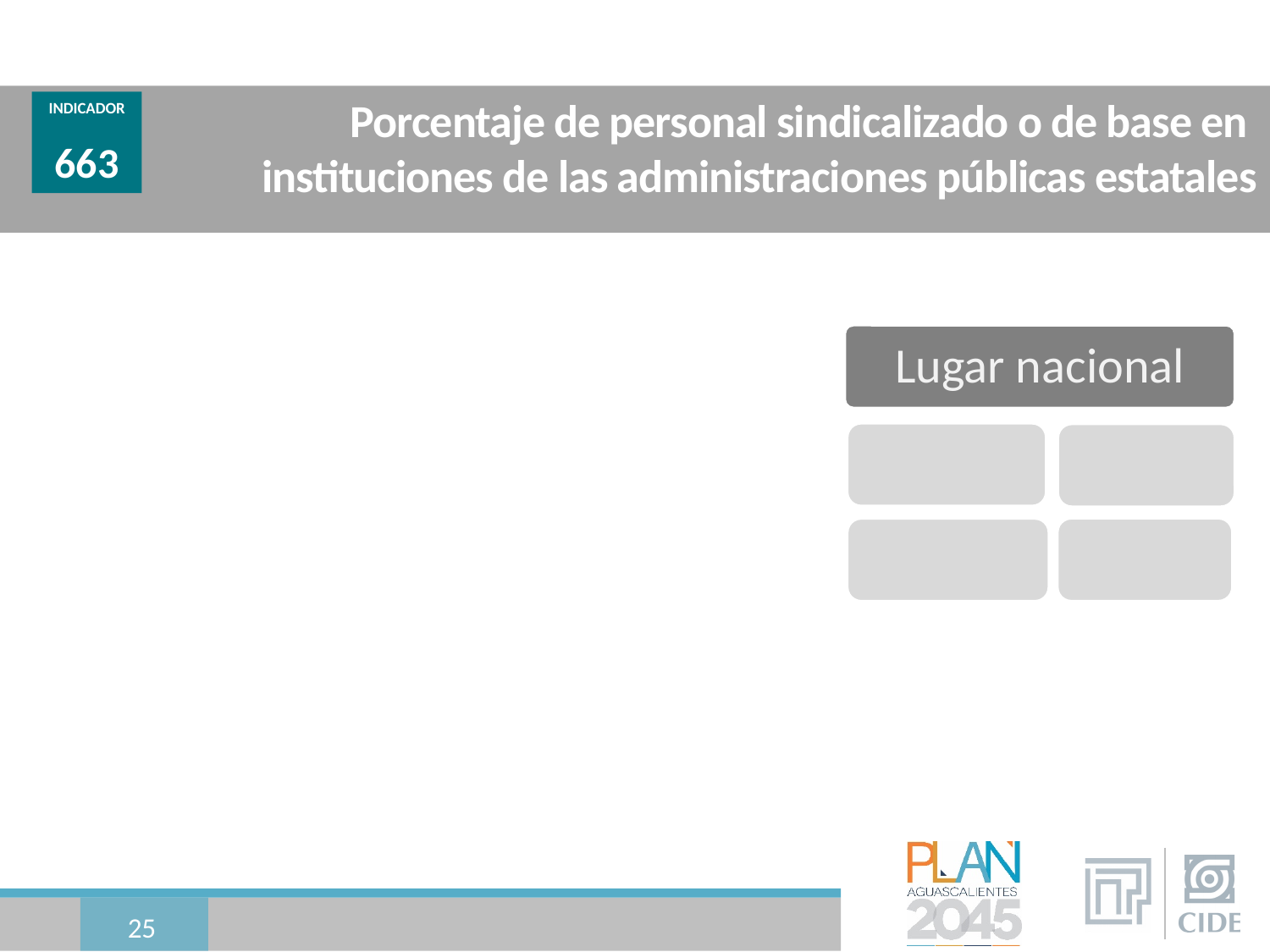

# Porcentaje de personal sindicalizado o de base en instituciones de las administraciones públicas estatales
INDICADOR

663

25